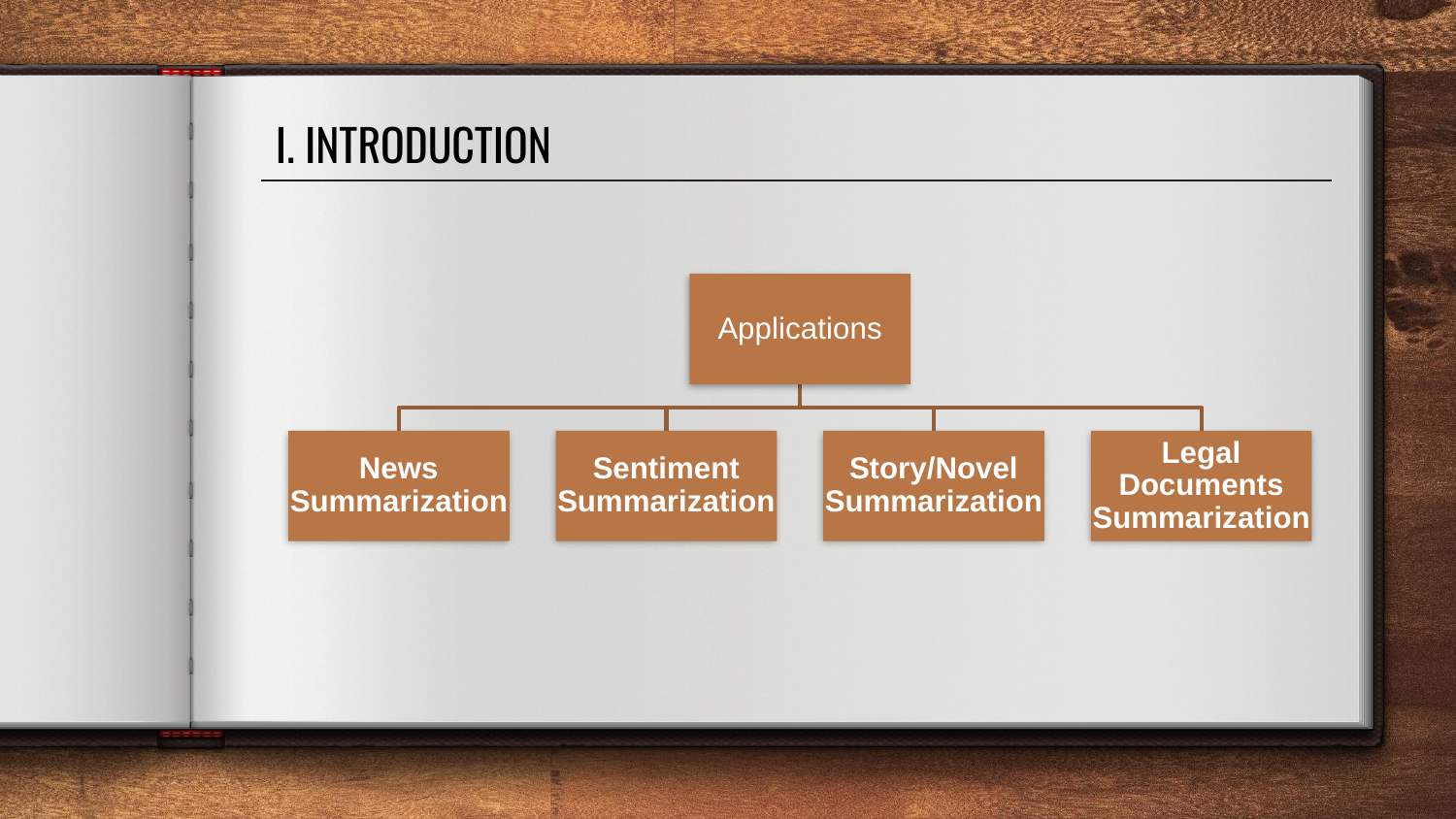

I. INTRODUCTION
Applications
News Summarization
Sentiment Summarization
Story/Novel Summarization
Legal Documents Summarization